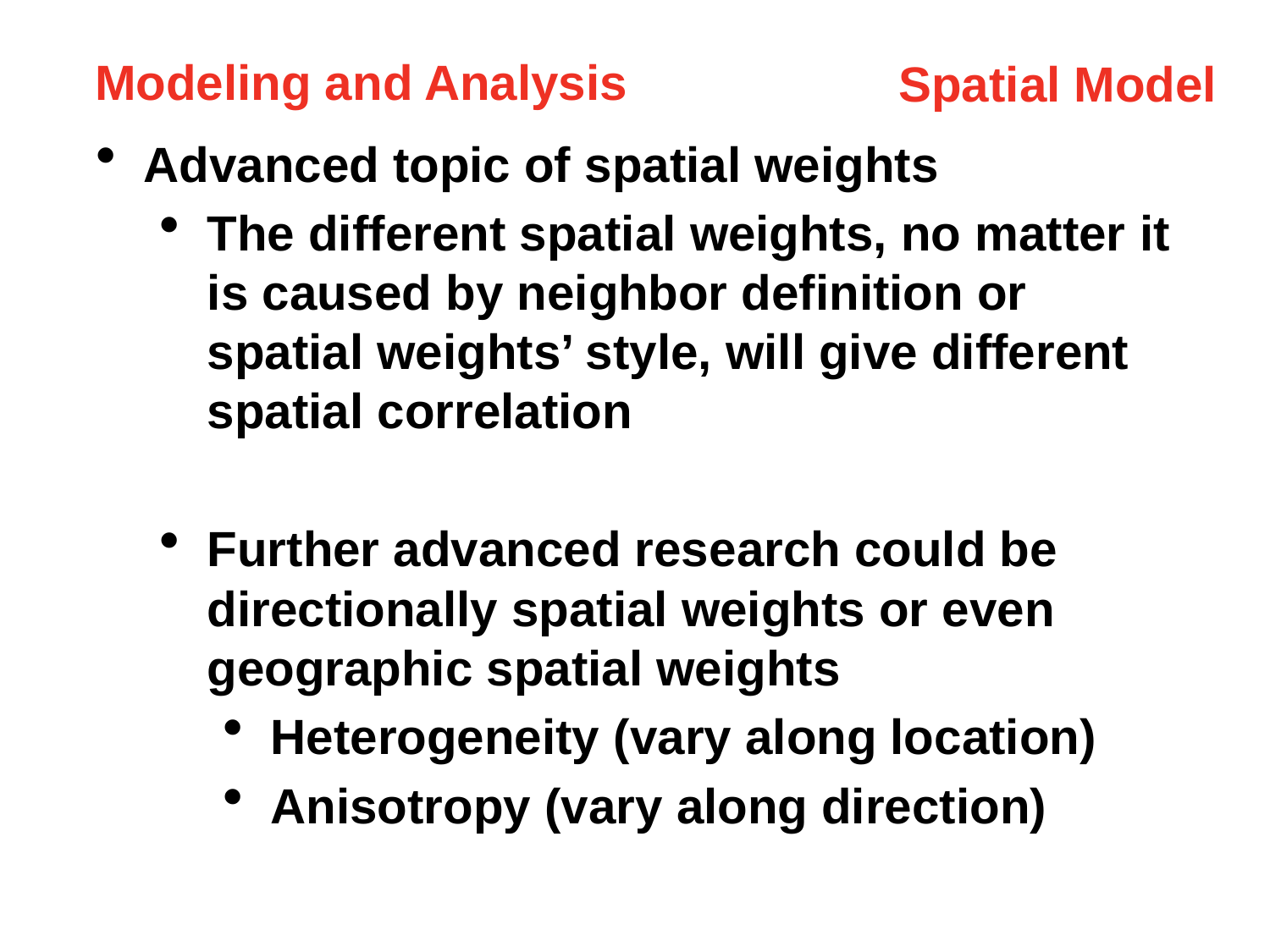

Modeling and Analysis
Spatial Model
Advanced topic of spatial weights
The different spatial weights, no matter it is caused by neighbor definition or spatial weights’ style, will give different spatial correlation

Further advanced research could be directionally spatial weights or even geographic spatial weights
Heterogeneity (vary along location)
Anisotropy (vary along direction)